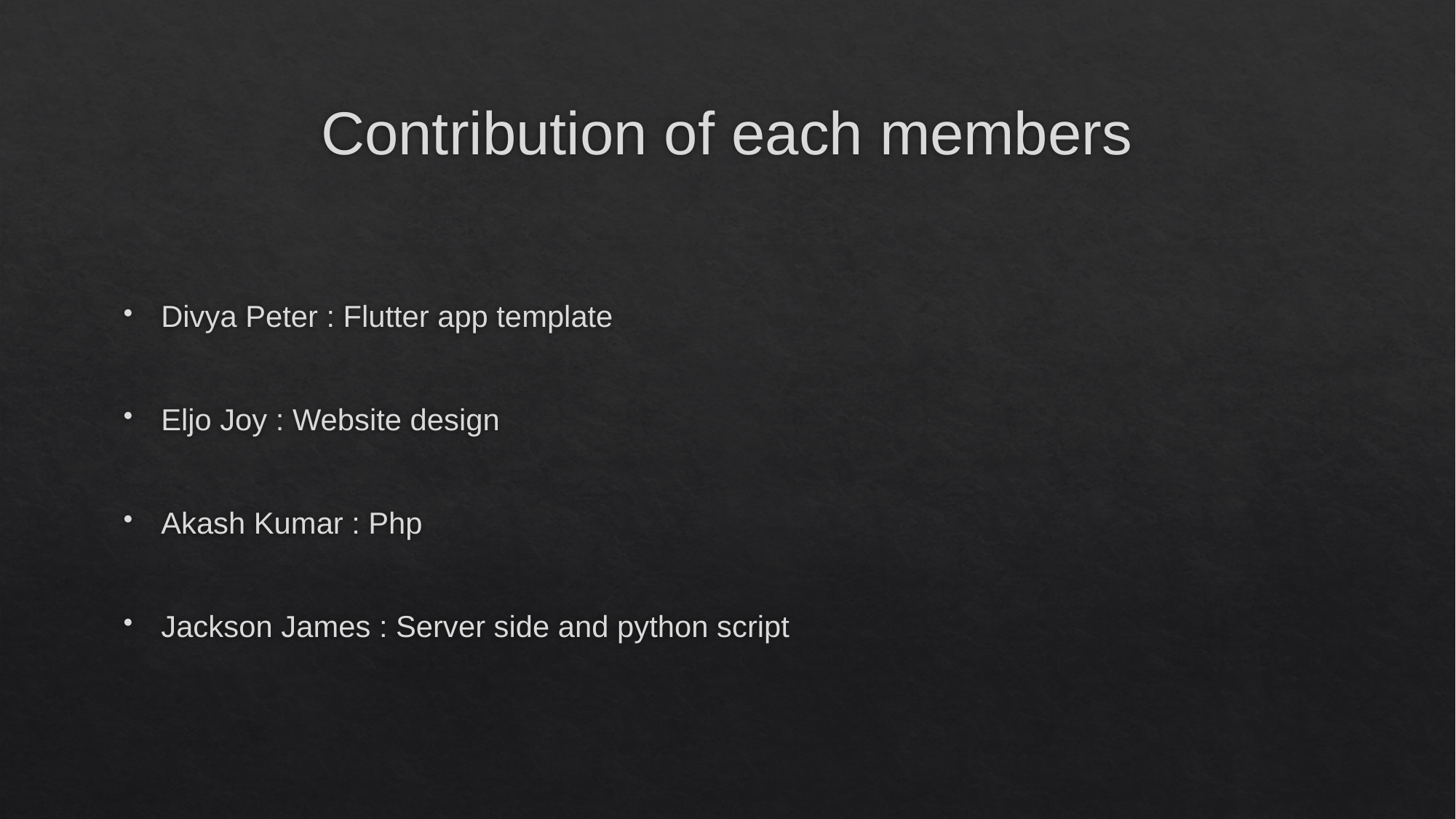

# Contribution of each members
Divya Peter : Flutter app template

Eljo Joy : Website design

Akash Kumar : Php

Jackson James : Server side and python script